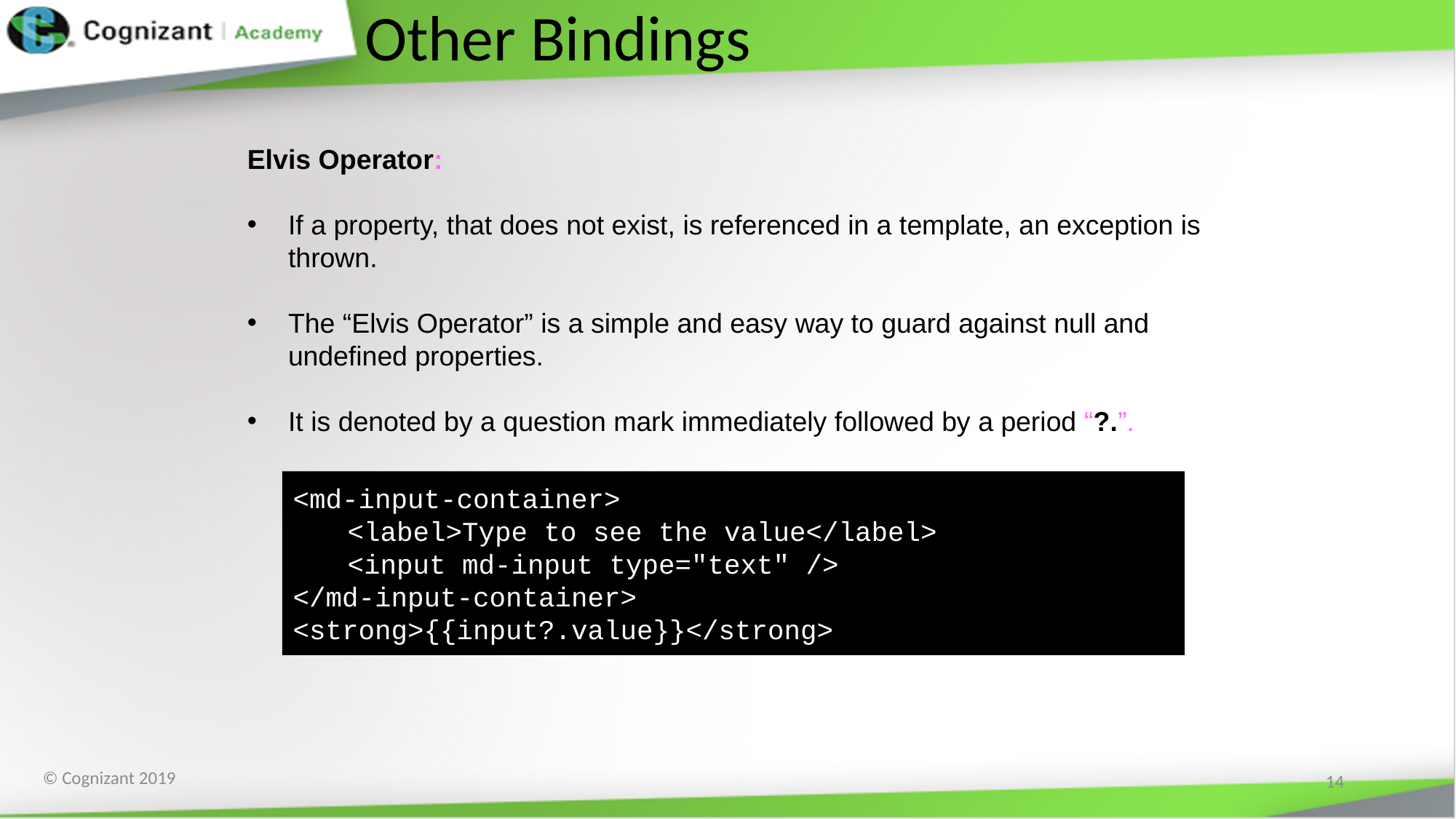

# Other Bindings
Elvis Operator:

If a property, that does not exist, is referenced in a template, an exception is thrown.

The “Elvis Operator” is a simple and easy way to guard against null and undefined properties.

It is denoted by a question mark immediately followed by a period “?.”.

<md-input-container>
<label>Type to see the value</label>
<input md-input type="text" />
</md-input-container>
<strong>{{input?.value}}</strong>
14
© Cognizant 2019